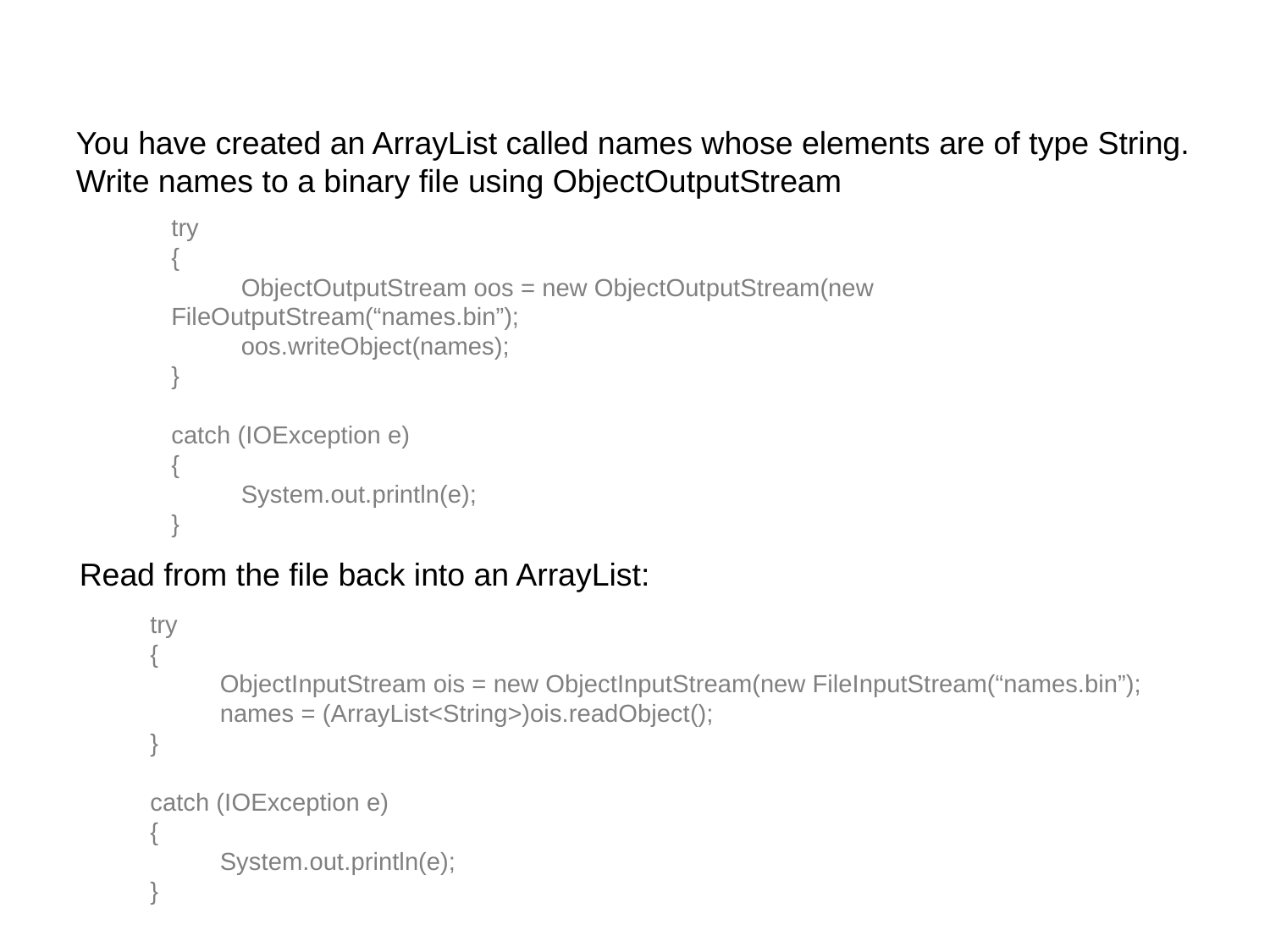

You have created an ArrayList called names whose elements are of type String.  Write names to a binary file using ObjectOutputStream
try
{
          ObjectOutputStream oos = new ObjectOutputStream(new FileOutputStream(“names.bin”);
          oos.writeObject(names);
}

catch (IOException e)
{
          System.out.println(e);
}
Read from the file back into an ArrayList:
try
{
          ObjectInputStream ois = new ObjectInputStream(new FileInputStream(“names.bin”);
          names = (ArrayList<String>)ois.readObject();
}

catch (IOException e)
{
          System.out.println(e);
}